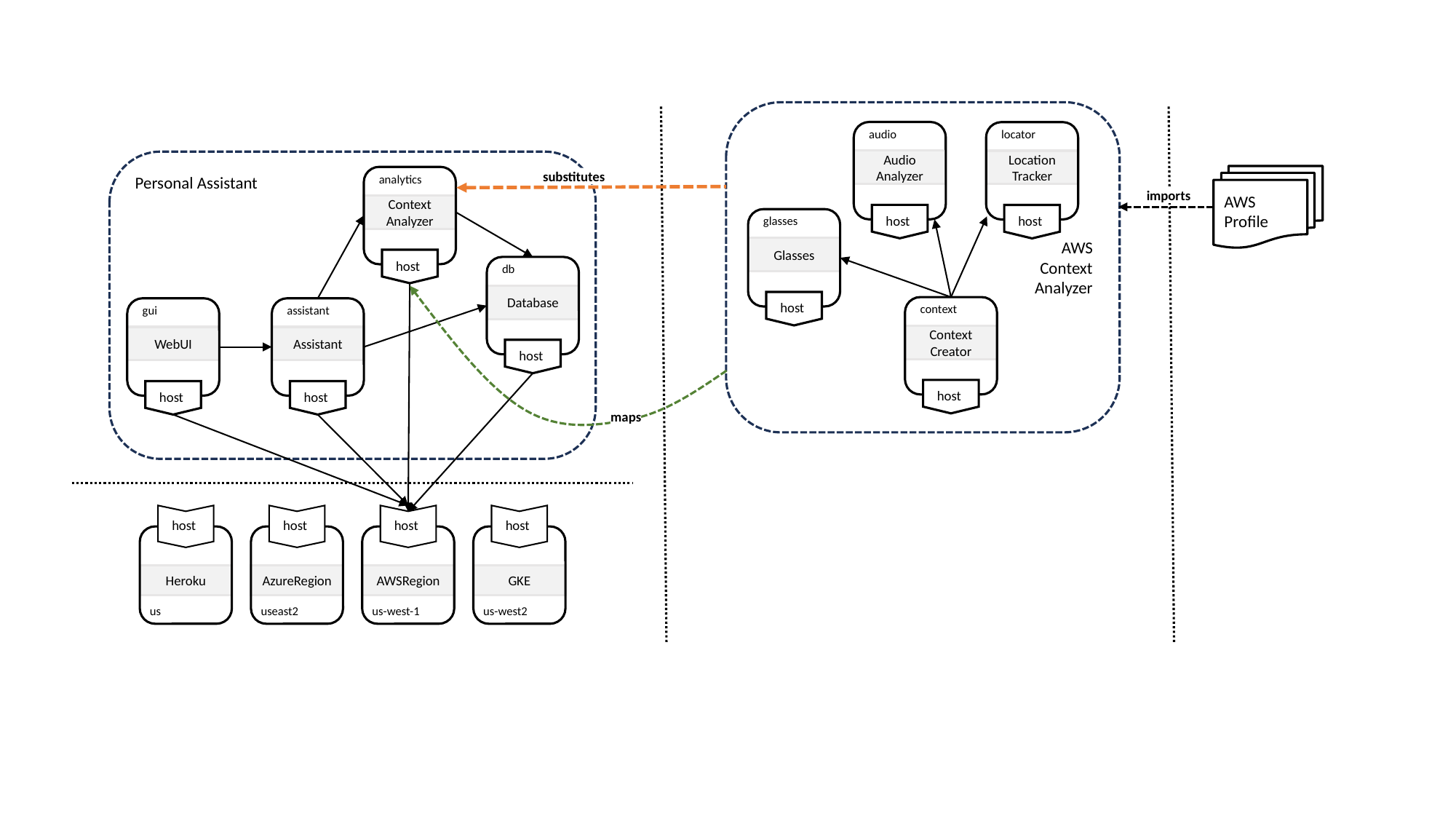

AWS
Context
Analyzer
audio
Audio
Analyzer

host
locator
Location
Tracker

host
Personal Assistant
analytics
Context
Analyzer

host
db
Database

host
gui
WebUI

host
assistant
Assistant

host
AWS
Profile
substitutes
imports
glasses
Glasses

host

context
Context
Creator

host
maps

host
us
Heroku

host
useast2
AzureRegion

host
us-west-1
AWSRegion

host
us-west2
GKE